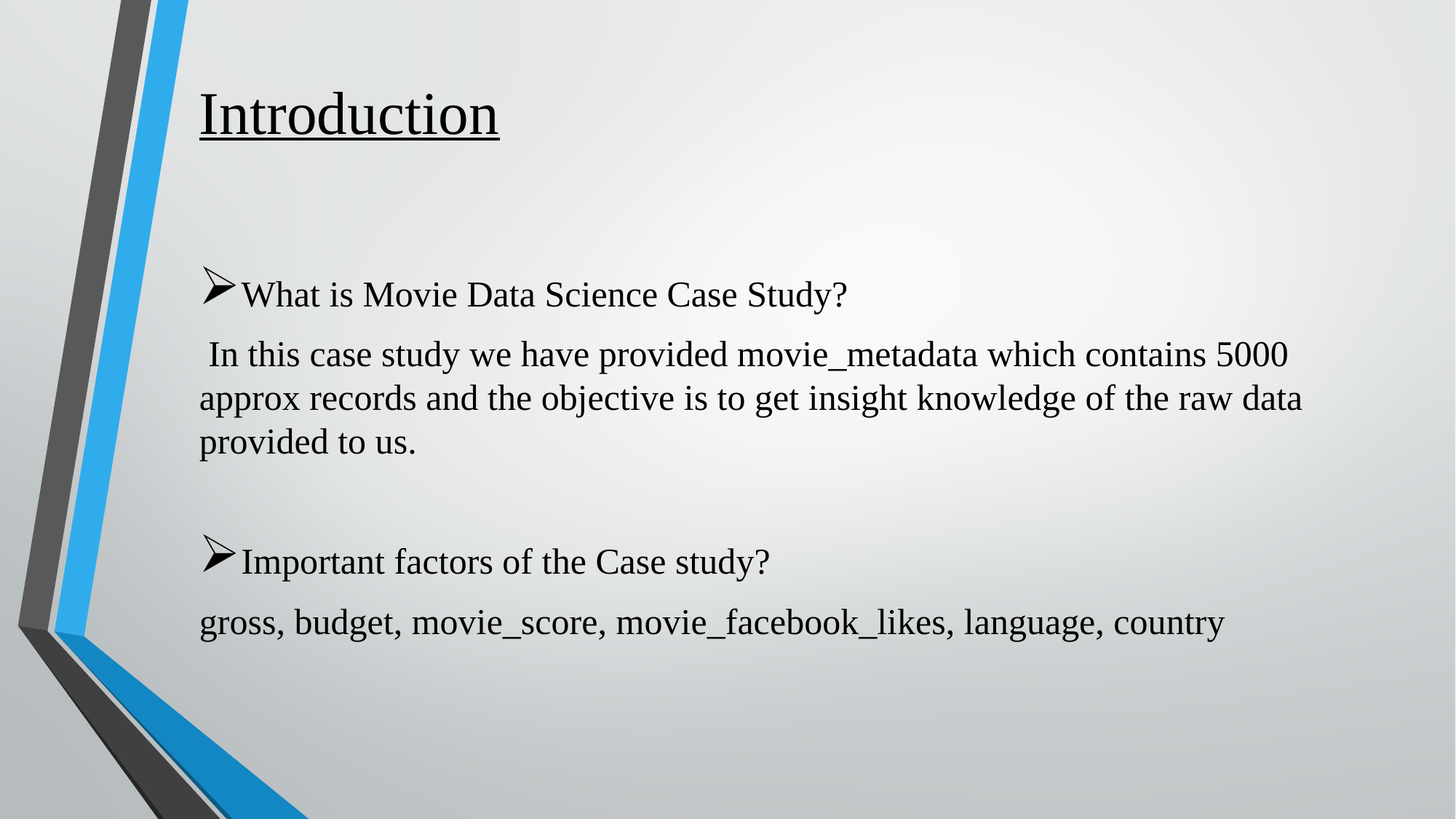

# Introduction

What is Movie Data Science Case Study?
 In this case study we have provided movie_metadata which contains 5000 approx records and the objective is to get insight knowledge of the raw data provided to us.

Important factors of the Case study?
gross, budget, movie_score, movie_facebook_likes, language, country